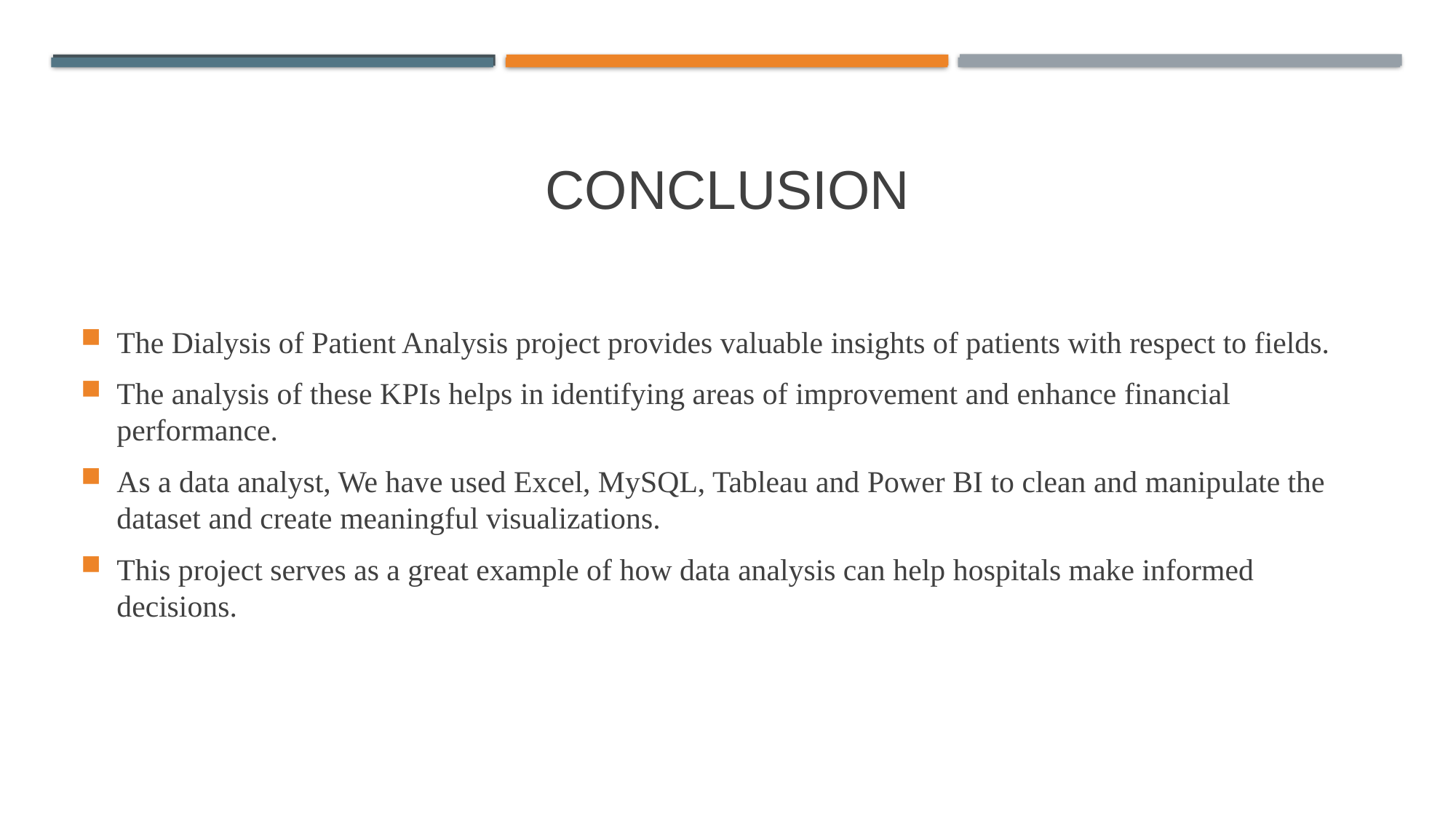

# Conclusion
The Dialysis of Patient Analysis project provides valuable insights of patients with respect to fields.
The analysis of these KPIs helps in identifying areas of improvement and enhance financial performance.
As a data analyst, We have used Excel, MySQL, Tableau and Power BI to clean and manipulate the dataset and create meaningful visualizations.
This project serves as a great example of how data analysis can help hospitals make informed decisions.